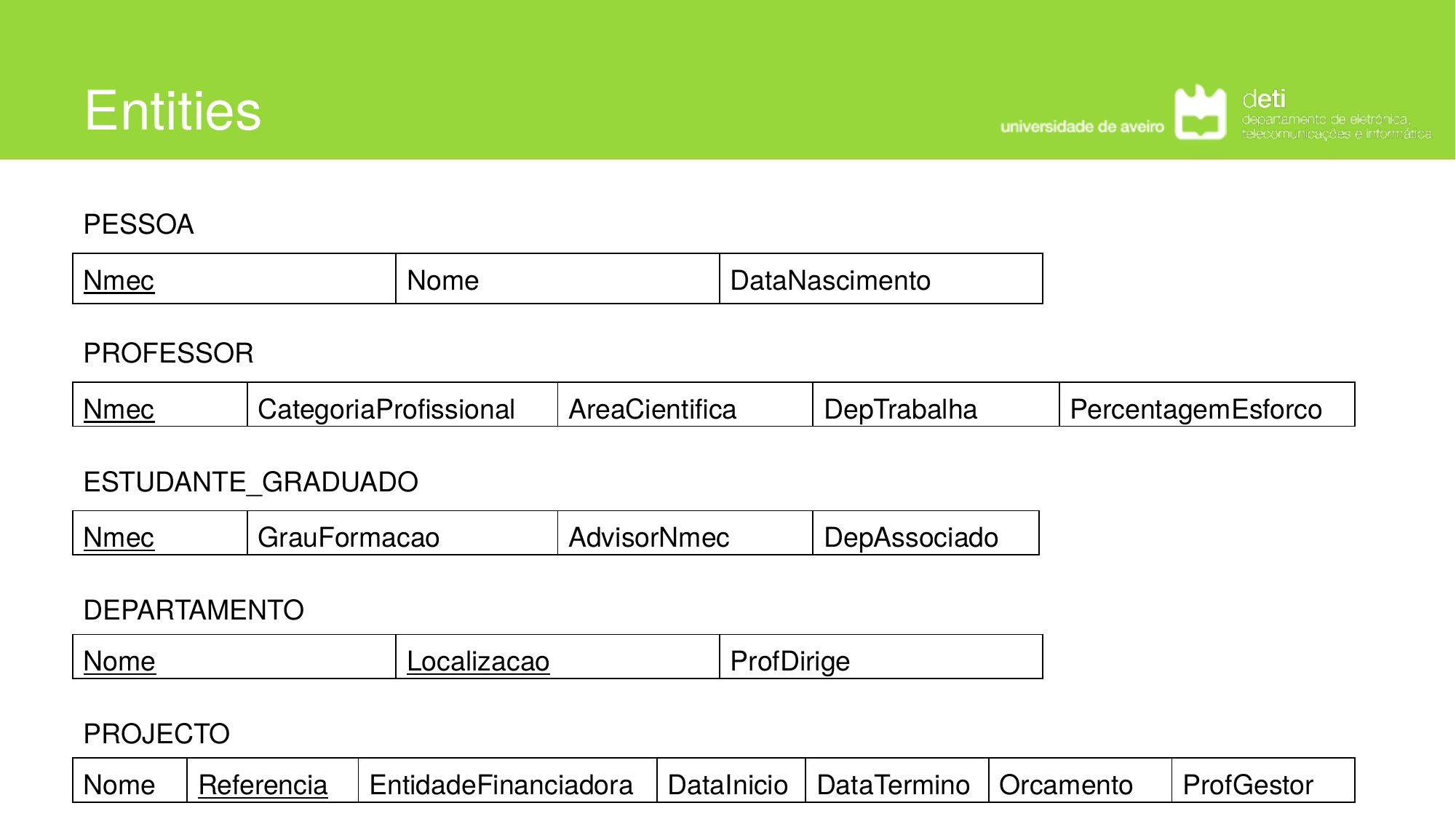

# Entities
PESSOA
| Nmec | Nome | DataNascimento |
| --- | --- | --- |
PROFESSOR
| Nmec | CategoriaProfissional | AreaCientifica | DepTrabalha | PercentagemEsforco |
| --- | --- | --- | --- | --- |
ESTUDANTE_GRADUADO
| Nmec | GrauFormacao | AdvisorNmec | DepAssociado |
| --- | --- | --- | --- |
DEPARTAMENTO
| Nome | Localizacao | ProfDirige |
| --- | --- | --- |
PROJECTO
| Nome | Referencia | EntidadeFinanciadora | DataInicio | DataTermino | Orcamento | ProfGestor |
| --- | --- | --- | --- | --- | --- | --- |